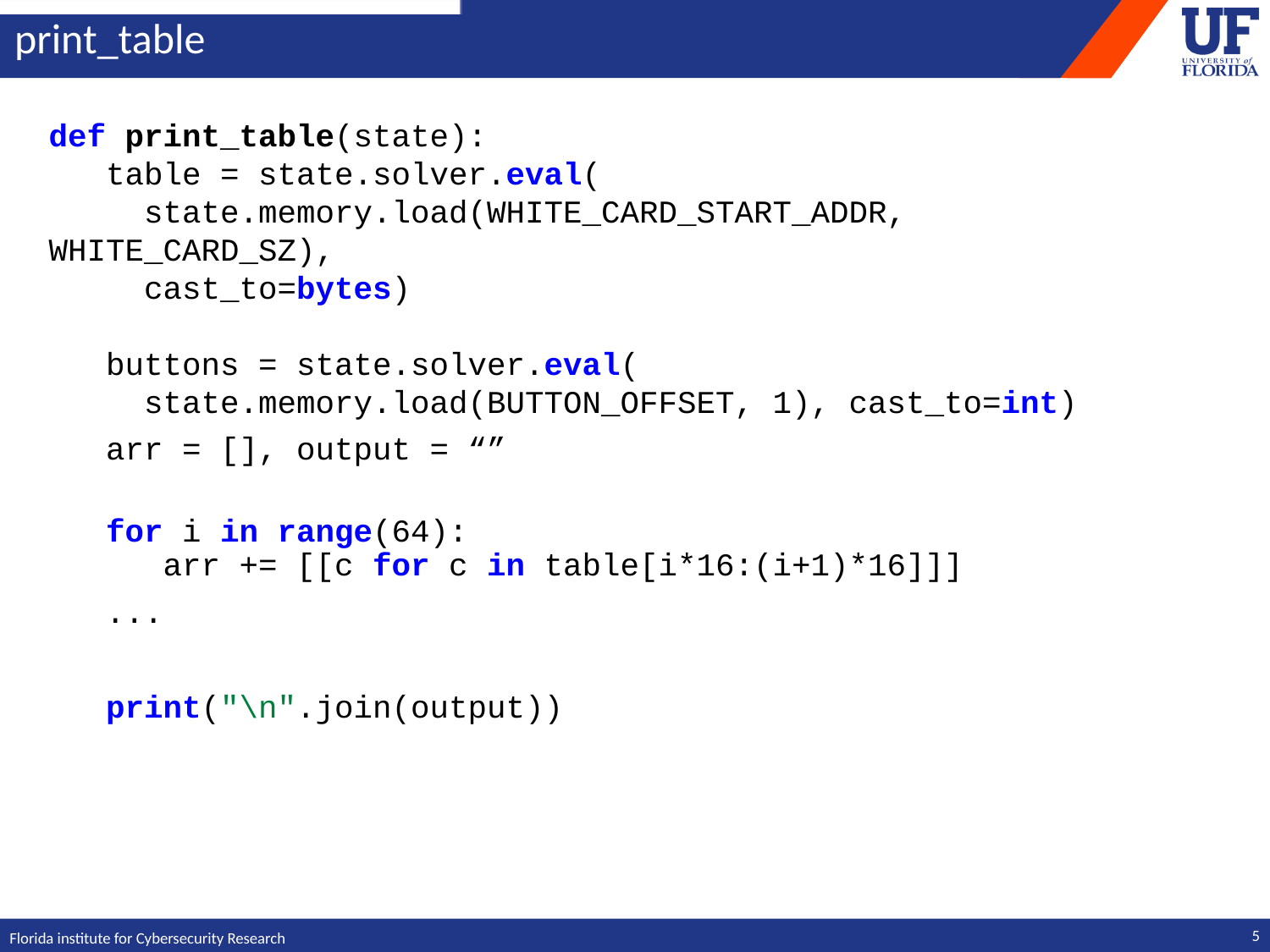

# print_table
def print_table(state):
   table = state.solver.eval(
     state.memory.load(WHITE_CARD_START_ADDR, WHITE_CARD_SZ),
     cast_to=bytes)
   buttons = state.solver.eval(
     state.memory.load(BUTTON_OFFSET, 1), cast_to=int)
   arr = [], output = “”
   for i in range(64):
      arr += [[c for c in table[i*16:(i+1)*16]]]
   ...

   print("\n".join(output))
5
Florida institute for Cybersecurity Research